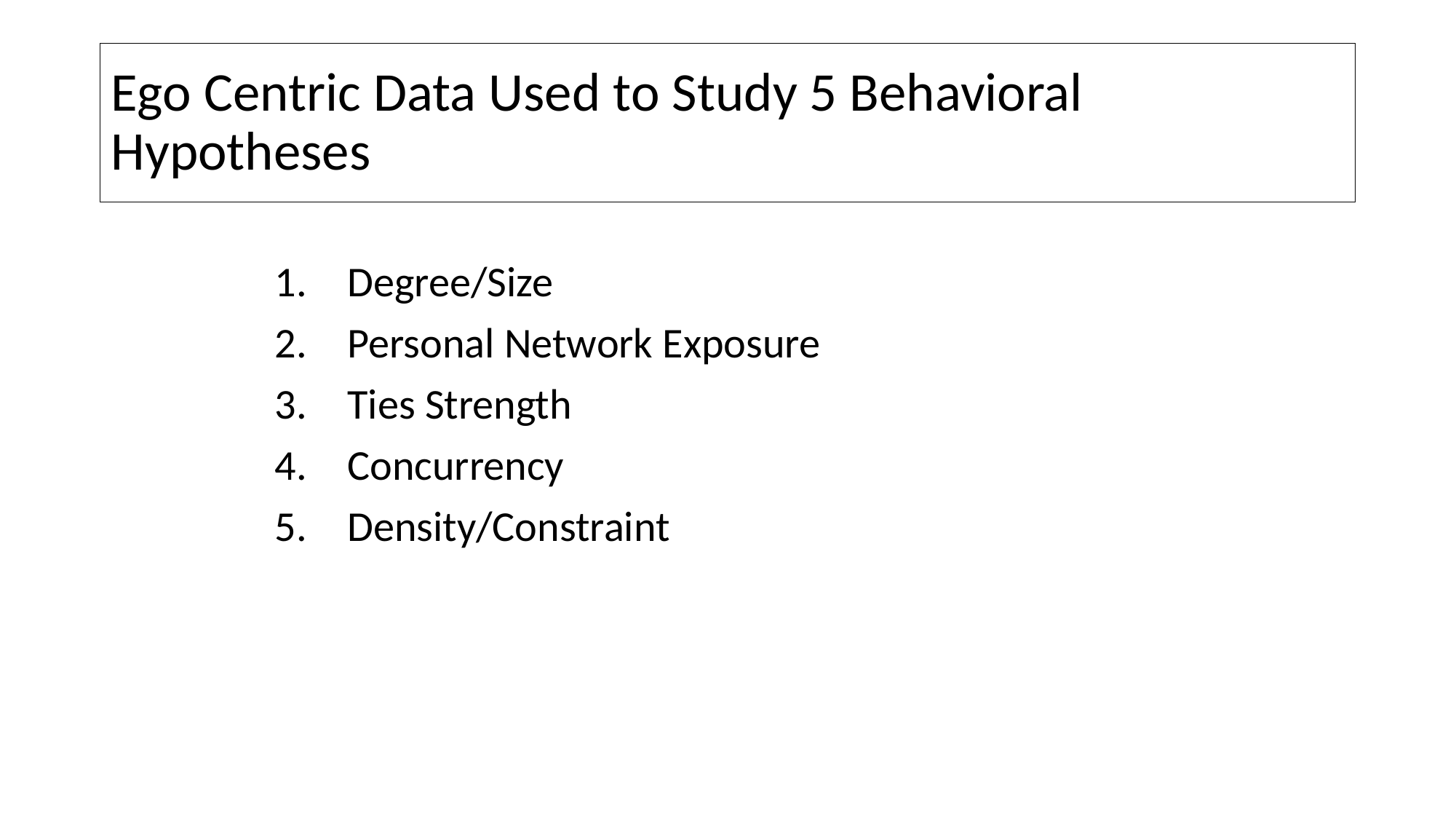

Ego Centric Data Used to Study 5 Behavioral Hypotheses
Degree/Size
Personal Network Exposure
Ties Strength
Concurrency
Density/Constraint